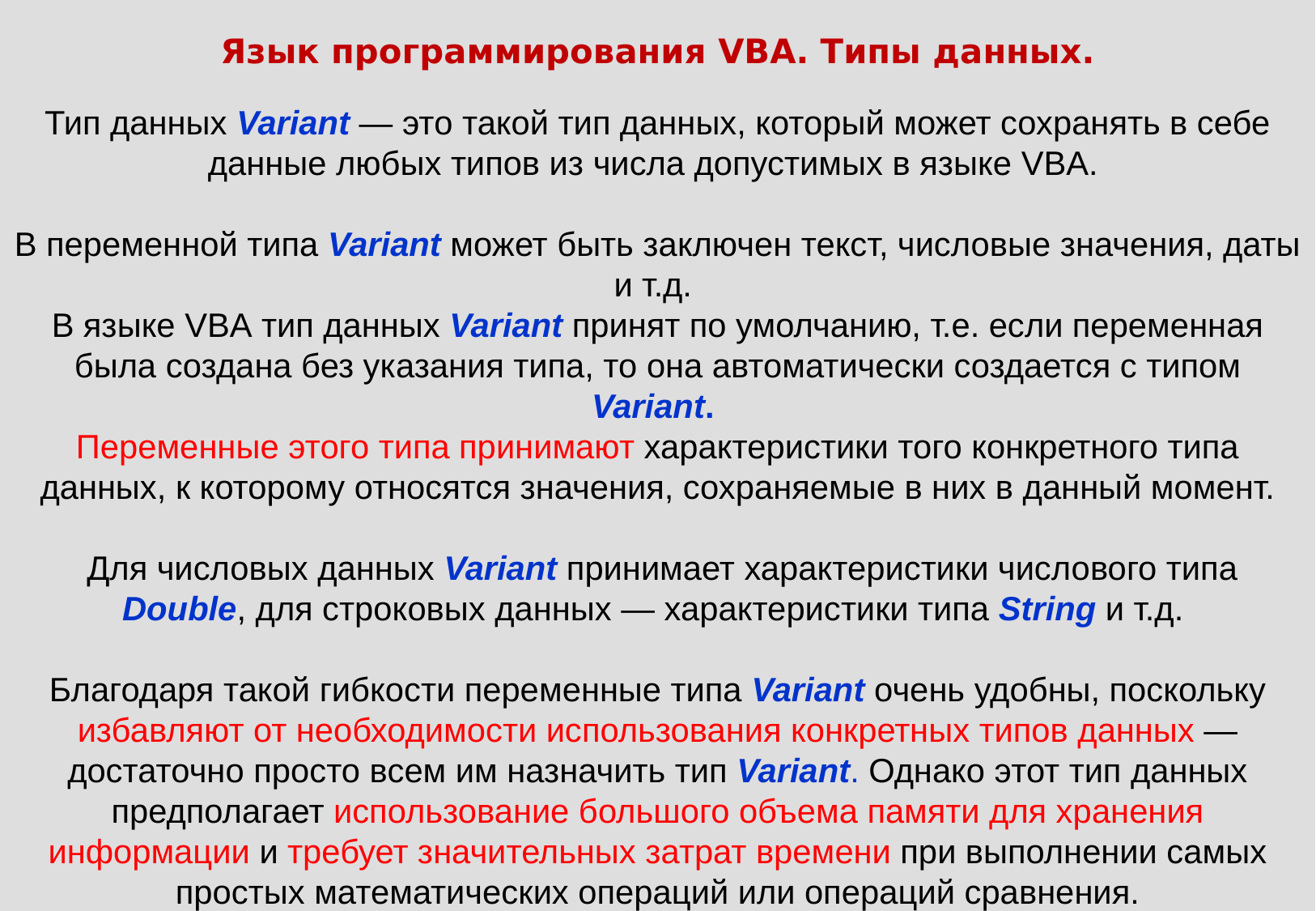

Язык программирования VBA. Типы данных.
Тип данных Variant — это такой тип данных, который может сохранять в себе данные любых типов из числа допустимых в языке VBA.

В переменной типа Variant может быть заключен текст, числовые значения, даты и т.д.
В языке VBA тип данных Variant принят по умолчанию, т.е. если переменная была создана без указания типа, то она автоматически создается с типом Variant.
Переменные этого типа принимают характеристики того конкретного типа данных, к которому относятся значения, сохраняемые в них в данный момент.

 Для числовых данных Variant принимает характеристики числового типа Double, для строковых данных — характеристики типа String и т.д.

Благодаря такой гибкости переменные типа Variant очень удобны, поскольку избавляют от необходимости использования конкретных типов данных — достаточно просто всем им назначить тип Variant. Однако этот тип данных предполагает использование большого объема памяти для хранения информации и требует значительных затрат времени при выполнении самых простых математических операций или операций сравнения.